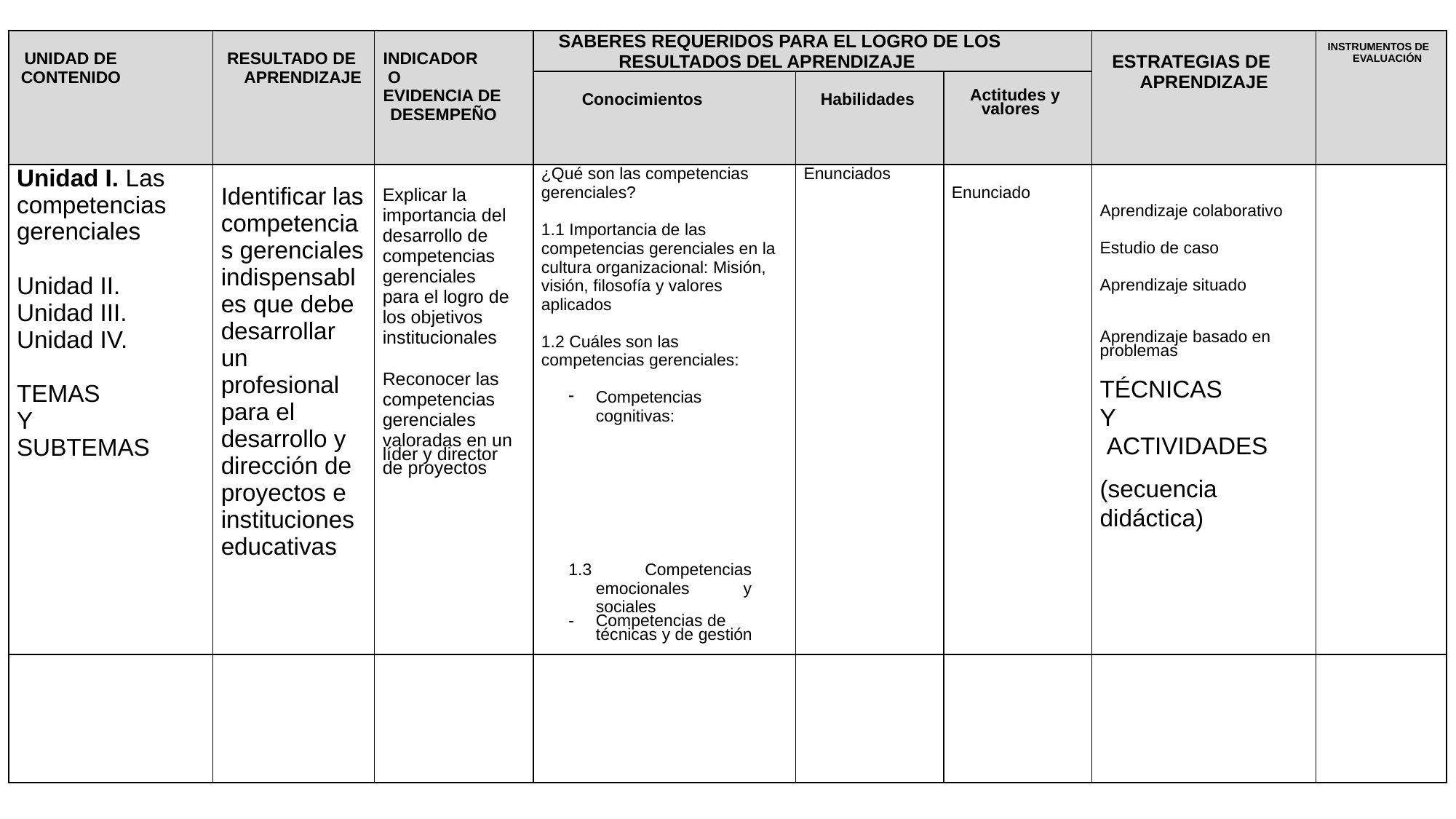

| UNIDAD DE CONTENIDO | RESULTADO DE APRENDIZAJE | INDICADOR O EVIDENCIA DE DESEMPEÑO | SABERES REQUERIDOS PARA EL LOGRO DE LOS RESULTADOS DEL APRENDIZAJE |  |  | ESTRATEGIAS DE APRENDIZAJE | INSTRUMENTOS DE EVALUACIÓN |
| --- | --- | --- | --- | --- | --- | --- | --- |
|  |  |  | Conocimientos | Habilidades | Actitudes y valores |  |  |
| Unidad I. Las competencias gerenciales Unidad II. Unidad III. Unidad IV. TEMAS Y SUBTEMAS | Identificar las competencias gerenciales indispensables que debe desarrollar un profesional para el desarrollo y dirección de proyectos e instituciones educativas | Explicar la importancia del desarrollo de competencias gerenciales para el logro de los objetivos institucionales   Reconocer las competencias gerenciales valoradas en un líder y director de proyectos | ¿Qué son las competencias gerenciales?   1.1 Importancia de las competencias gerenciales en la cultura organizacional: Misión, visión, filosofía y valores aplicados   1.2 Cuáles son las competencias gerenciales:   Competencias cognitivas: | Enunciados | Enunciado | Aprendizaje colaborativo Estudio de caso Aprendizaje situado Aprendizaje basado en problemas TÉCNICAS Y ACTIVIDADES (secuencia didáctica) |  |
|  |  |  | 1.3 Competencias emocionales y sociales |  |  |  |  |
|  |  |  | - Competencias de técnicas y de gestión |  |  |  |  |
|  |  |  |  |  |  |  |  |
|  |  |  |  |  |  |  |  |
|  |  |  |  |  |  |  |  |
|  |  |  |  |  |  |  |  |